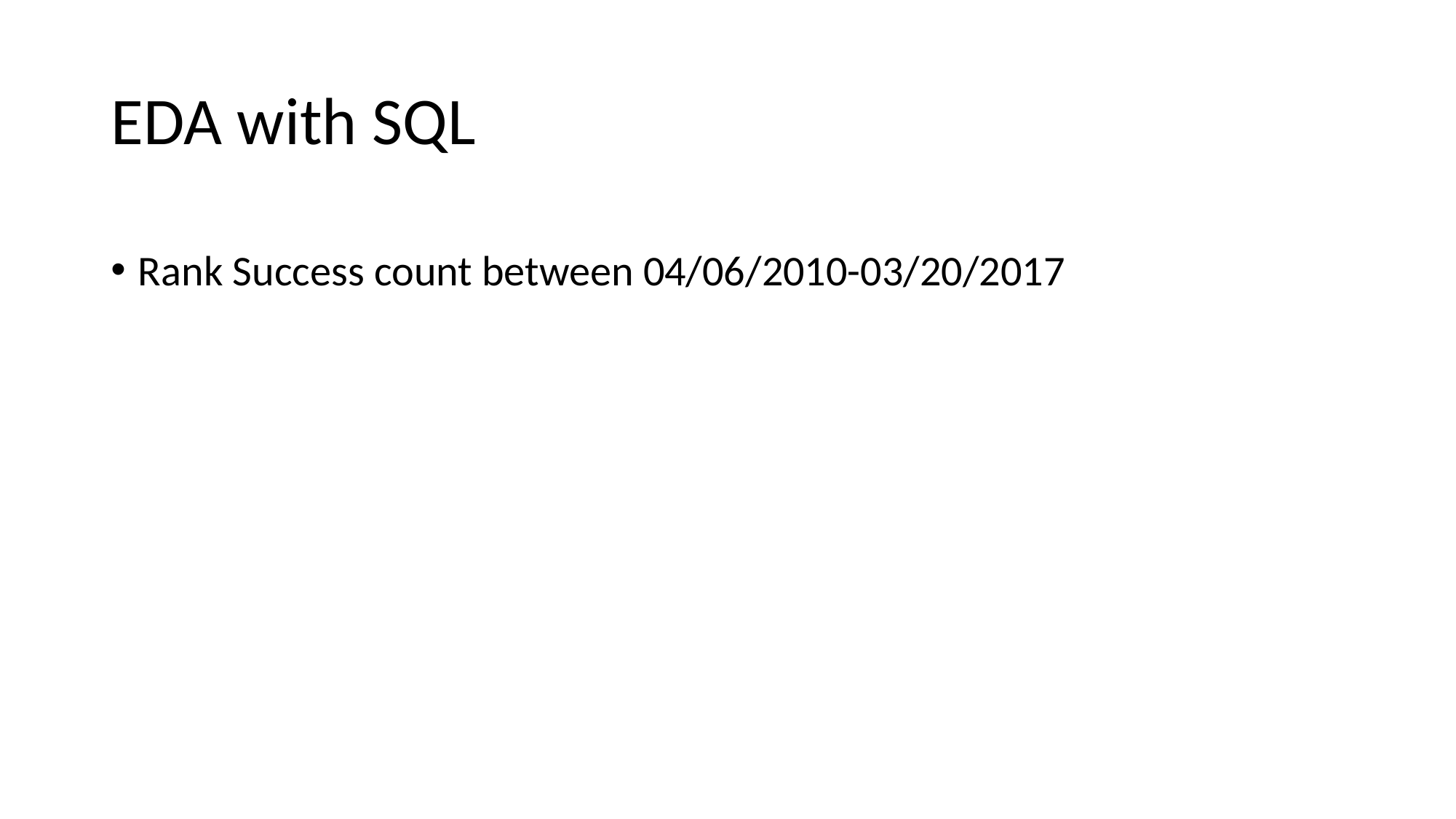

# EDA with SQL
Rank Success count between 04/06/2010-03/20/2017